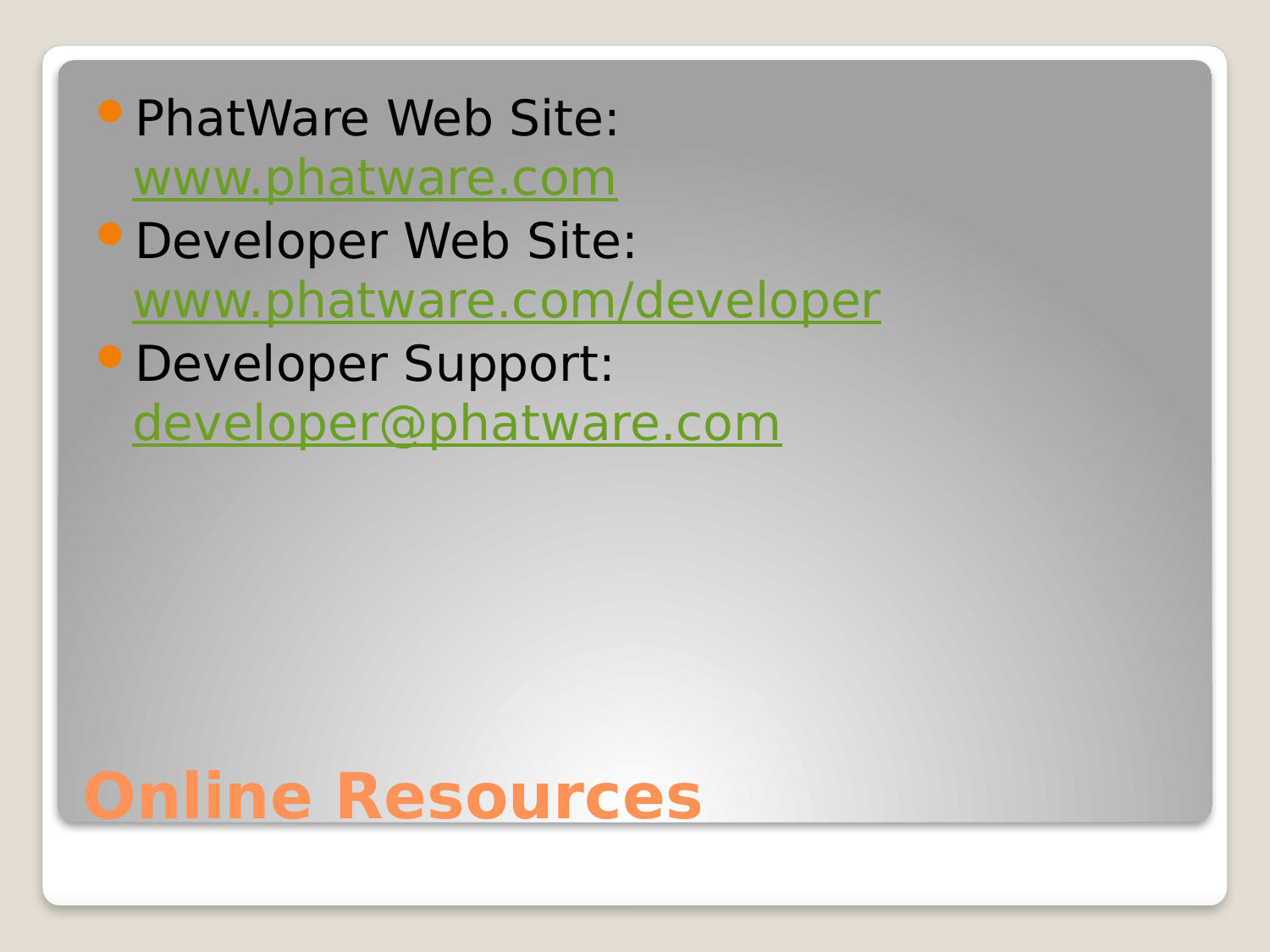

PhatWare Web Site:
www.phatware.com
Developer Web Site:
www.phatware.com/developer
Developer Support:
developer@phatware.com
# Online Resources